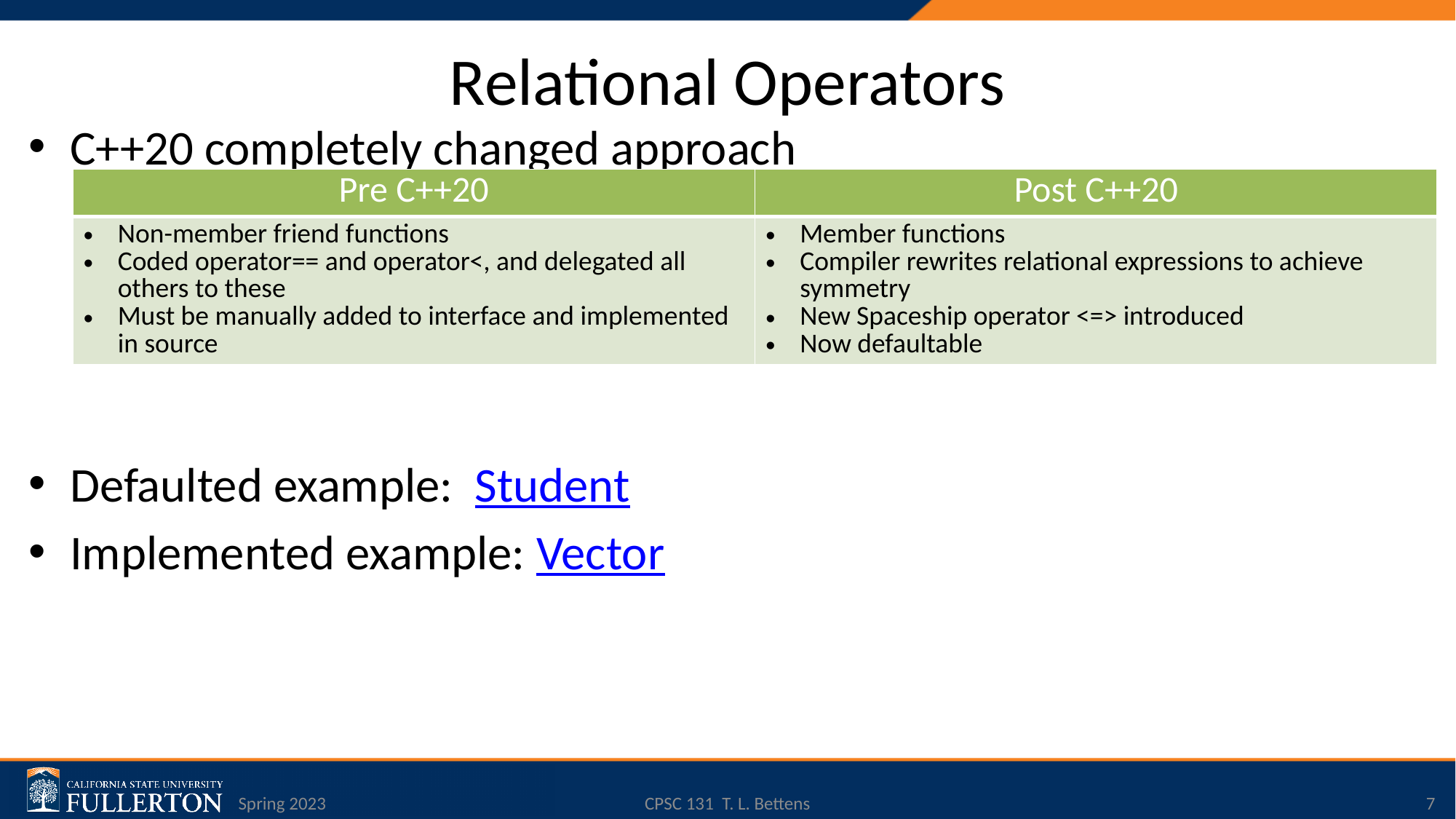

# Relational Operators

C++20 completely changed approach

Defaulted example:  Student
Implemented example: Vector
| Pre C++20 | Post C++20 |
| --- | --- |
| Non-member friend functions Coded operator== and operator<, and delegated all others to these Must be manually added to interface and implemented in source | Member functions Compiler rewrites relational expressions to achieve symmetry New Spaceship operator <=> introduced Now defaultable |
Spring 2023
CPSC 131  T. L. Bettens
7